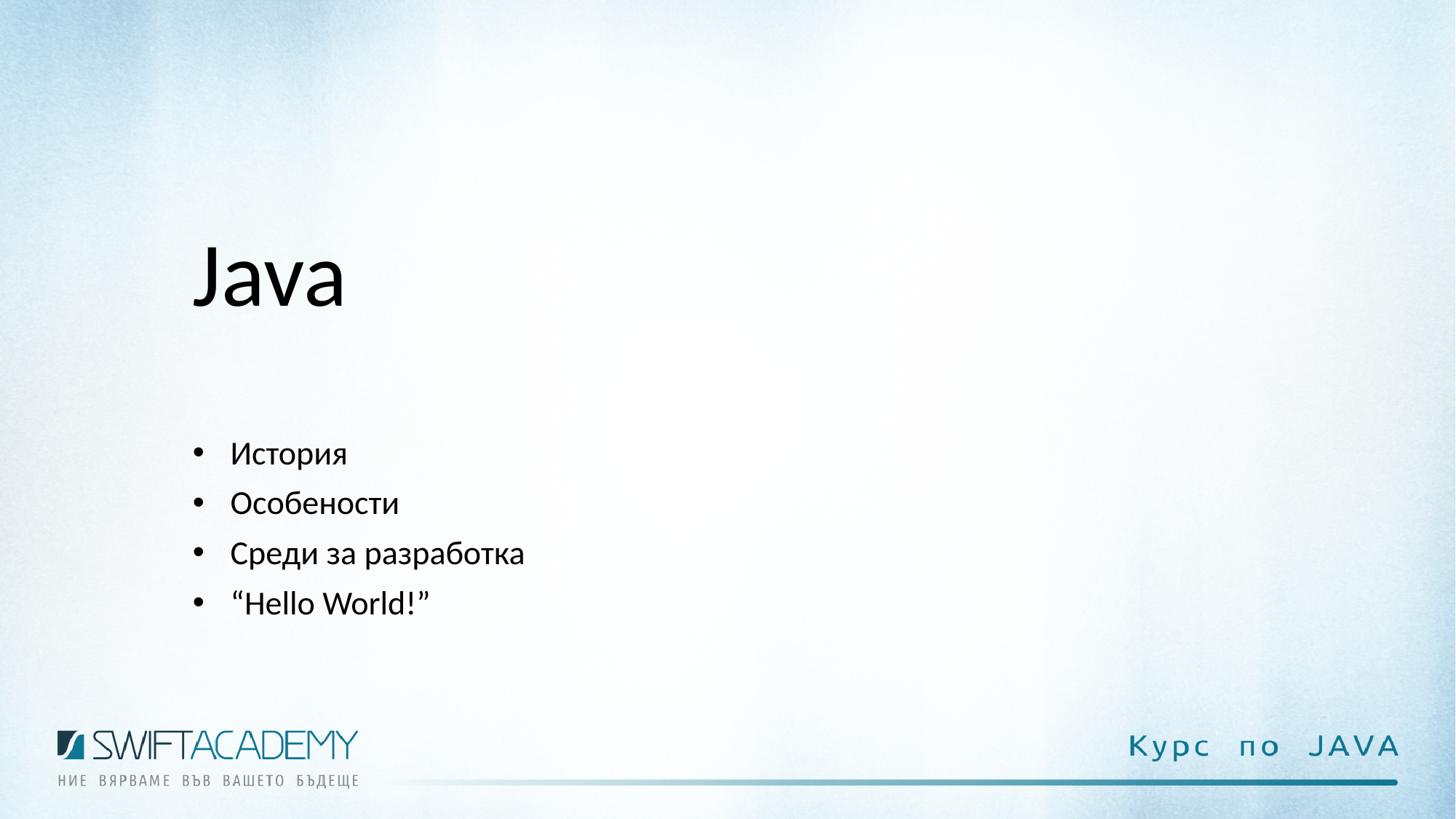

# Java
История
Особености
Среди за разработка
“Hello World!”